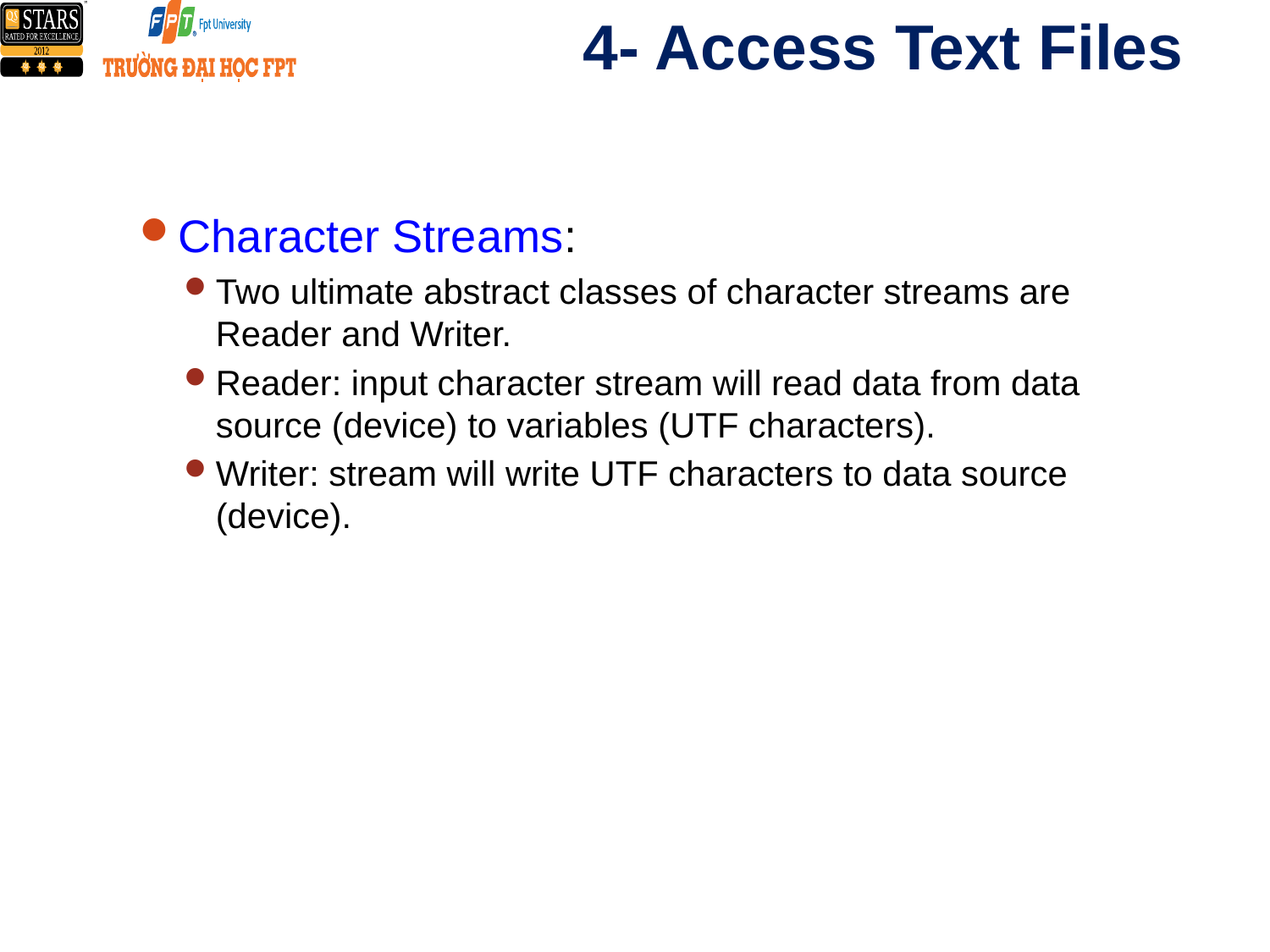

# 4- Access Text Files
Character Streams:
Two ultimate abstract classes of character streams are Reader and Writer.
Reader: input character stream will read data from data source (device) to variables (UTF characters).
Writer: stream will write UTF characters to data source (device).